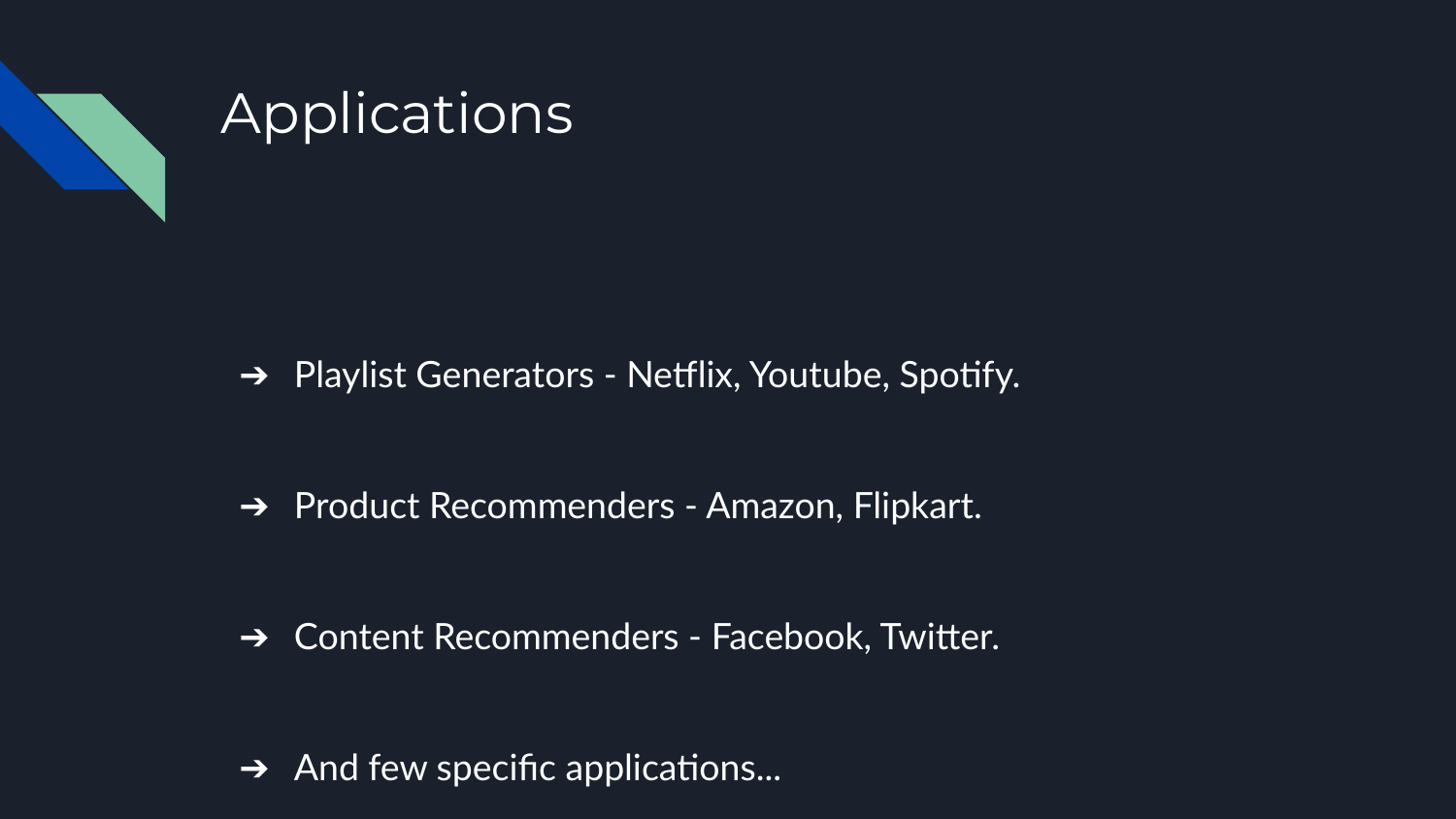

# Applications
Playlist Generators - Netflix, Youtube, Spotify.
Product Recommenders - Amazon, Flipkart.
Content Recommenders - Facebook, Twitter.
And few specific applications...